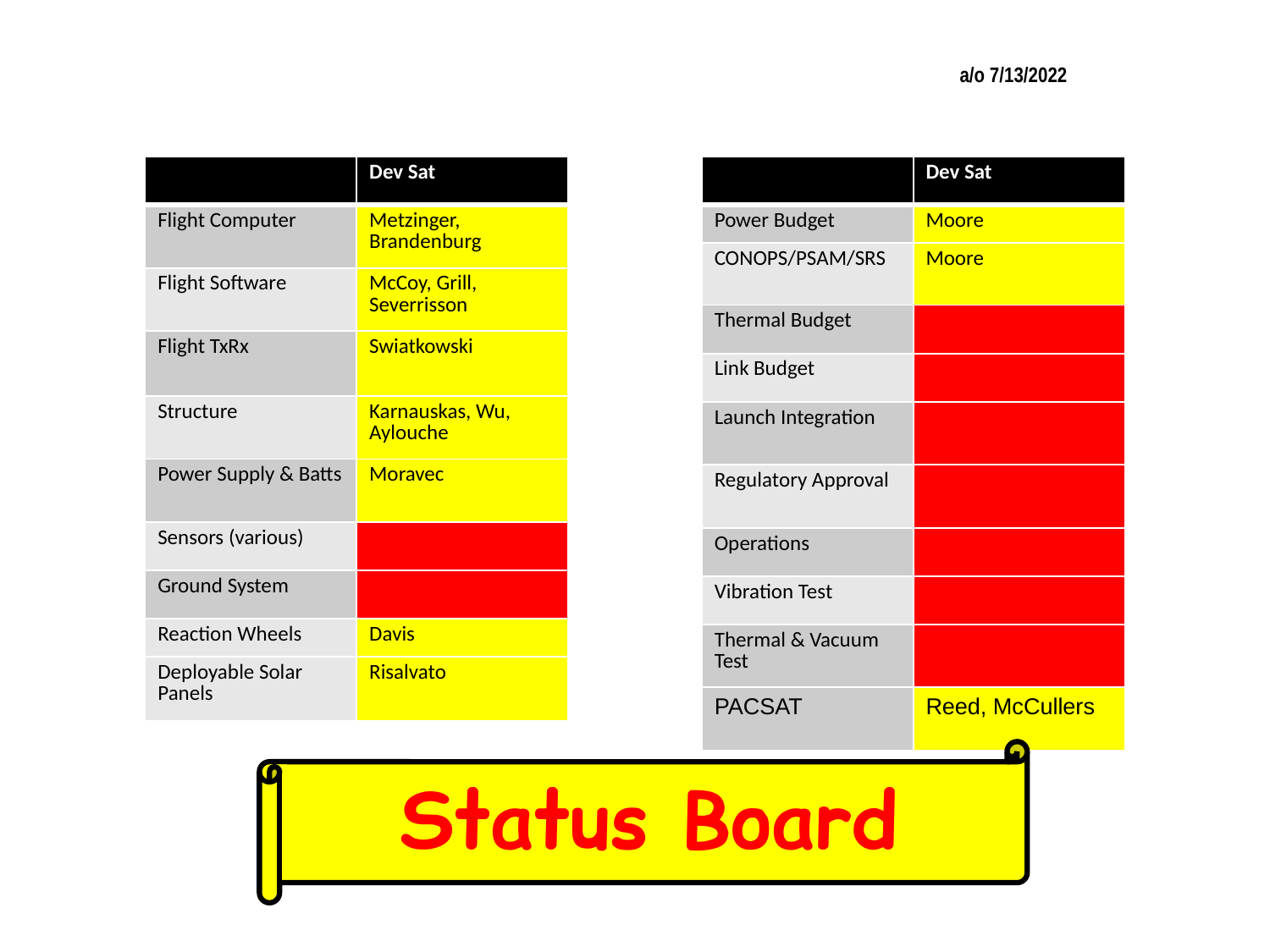

a/o 7/13/2022
|  | Dev Sat |
| --- | --- |
| Flight Computer | Metzinger, Brandenburg |
| Flight Software | McCoy, Grill, Severrisson |
| Flight TxRx | Swiatkowski |
| Structure | Karnauskas, Wu, Aylouche |
| Power Supply & Batts | Moravec |
| Sensors (various) |  |
| Ground System |  |
| Reaction Wheels | Davis |
| Deployable Solar Panels | Risalvato |
|  | Dev Sat |
| --- | --- |
| Power Budget | Moore |
| CONOPS/PSAM/SRS | Moore |
| Thermal Budget |  |
| Link Budget |  |
| Launch Integration |  |
| Regulatory Approval |  |
| Operations |  |
| Vibration Test |  |
| Thermal & Vacuum Test |  |
| PACSAT | Reed, McCullers |

Status Board